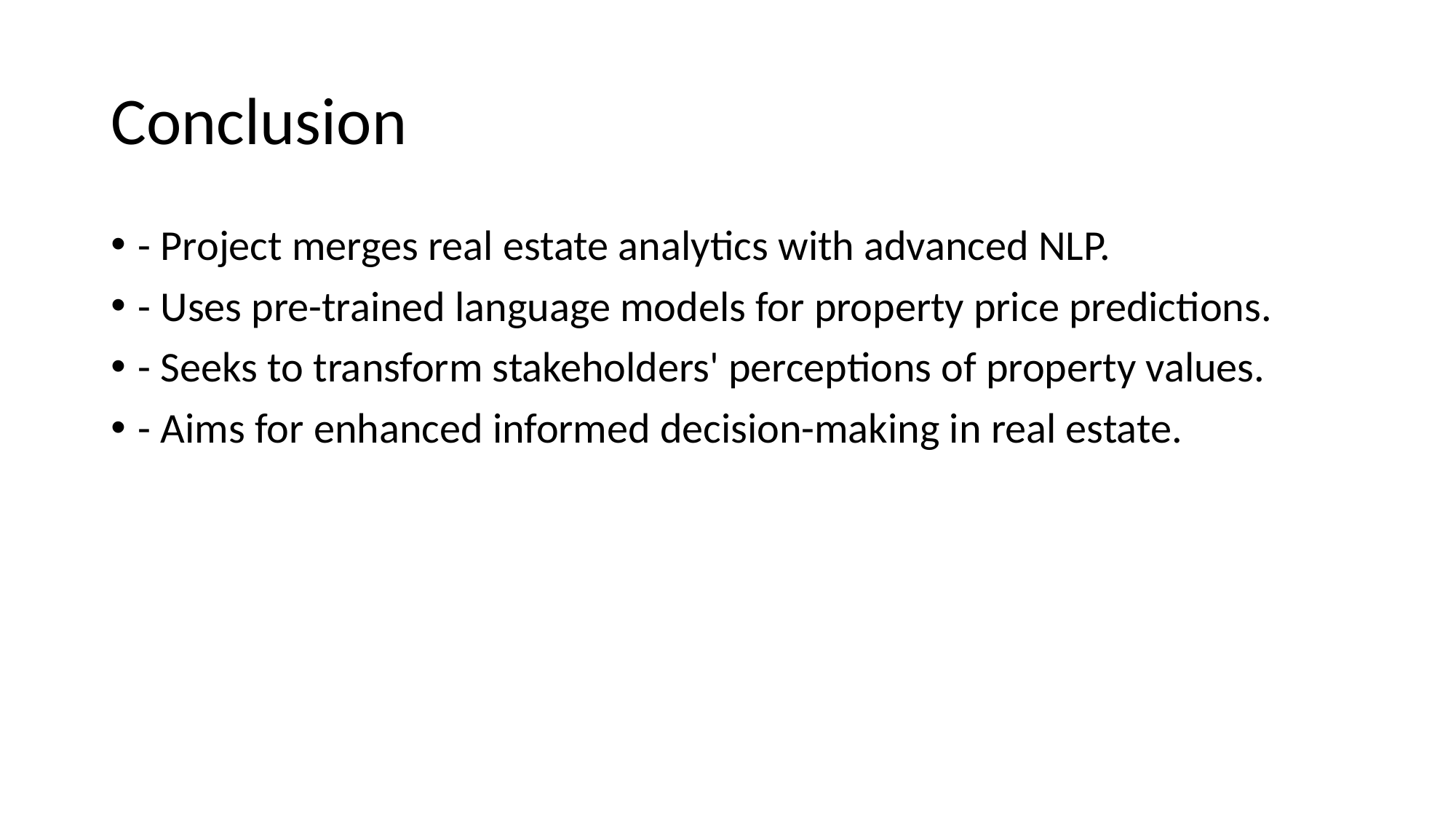

# Conclusion
- Project merges real estate analytics with advanced NLP.
- Uses pre-trained language models for property price predictions.
- Seeks to transform stakeholders' perceptions of property values.
- Aims for enhanced informed decision-making in real estate.